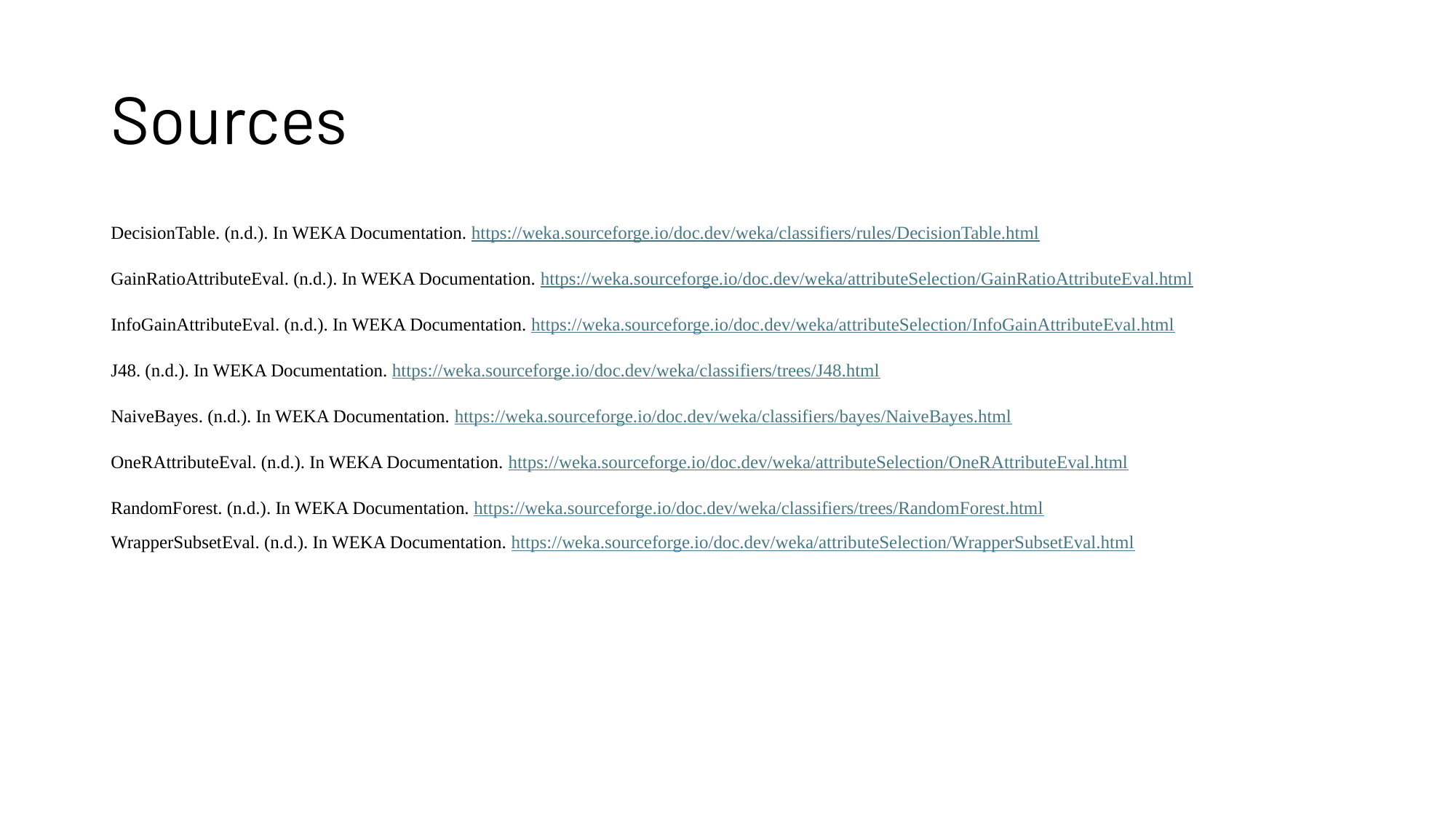

# Sources
DecisionTable. (n.d.). In WEKA Documentation. https://weka.sourceforge.io/doc.dev/weka/classifiers/rules/DecisionTable.html
GainRatioAttributeEval. (n.d.). In WEKA Documentation. https://weka.sourceforge.io/doc.dev/weka/attributeSelection/GainRatioAttributeEval.html
InfoGainAttributeEval. (n.d.). In WEKA Documentation. https://weka.sourceforge.io/doc.dev/weka/attributeSelection/InfoGainAttributeEval.html
J48. (n.d.). In WEKA Documentation. https://weka.sourceforge.io/doc.dev/weka/classifiers/trees/J48.html
NaiveBayes. (n.d.). In WEKA Documentation. https://weka.sourceforge.io/doc.dev/weka/classifiers/bayes/NaiveBayes.html
OneRAttributeEval. (n.d.). In WEKA Documentation. https://weka.sourceforge.io/doc.dev/weka/attributeSelection/OneRAttributeEval.html
RandomForest. (n.d.). In WEKA Documentation. https://weka.sourceforge.io/doc.dev/weka/classifiers/trees/RandomForest.html
WrapperSubsetEval. (n.d.). In WEKA Documentation. https://weka.sourceforge.io/doc.dev/weka/attributeSelection/WrapperSubsetEval.html